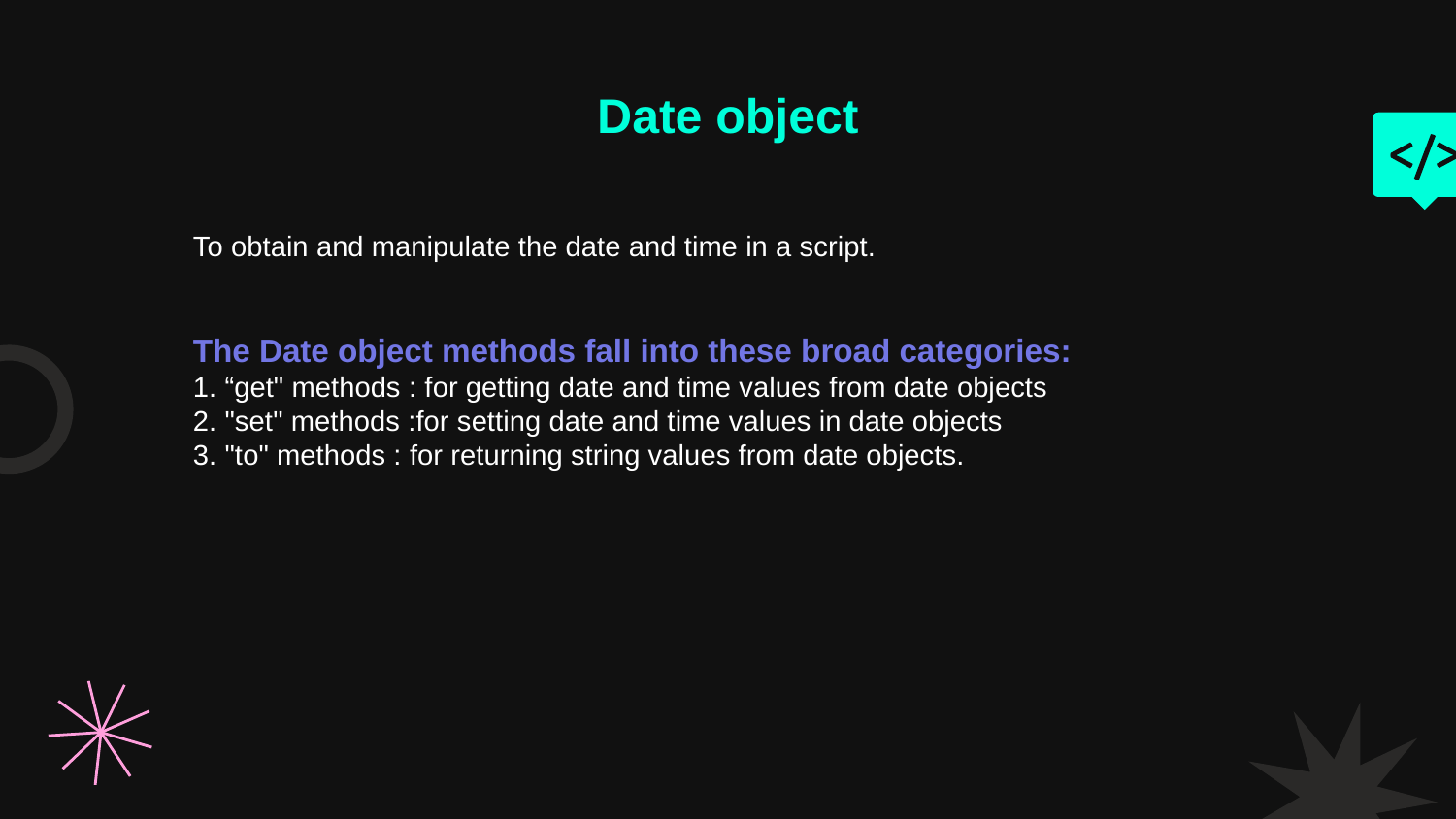

# Date object
To obtain and manipulate the date and time in a script.

The Date object methods fall into these broad categories:
1. “get" methods : for getting date and time values from date objects
2. "set" methods :for setting date and time values in date objects
3. "to" methods : for returning string values from date objects.